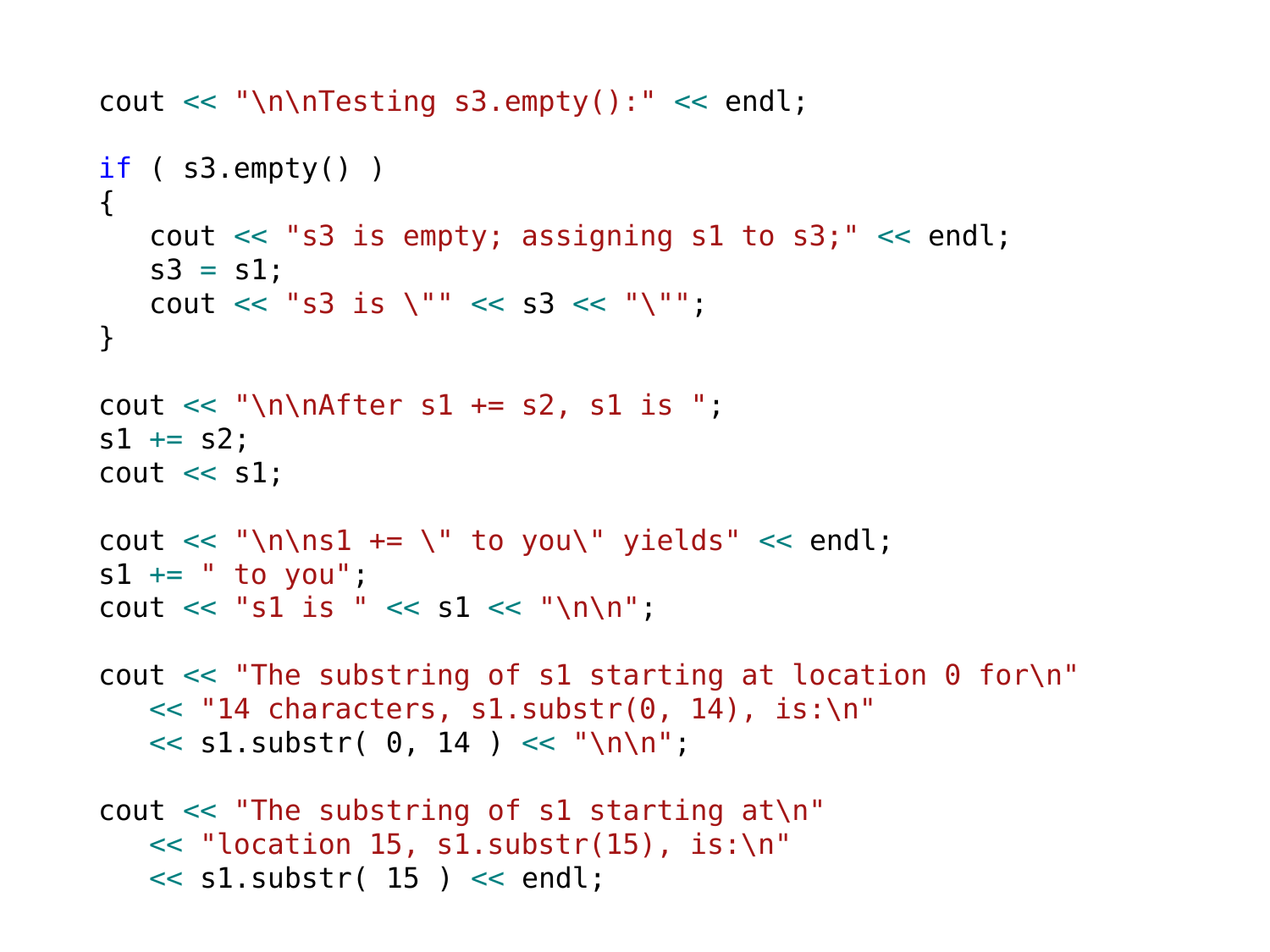

cout << "\n\nTesting s3.empty():" << endl;

   if ( s3.empty() )
   {
      cout << "s3 is empty; assigning s1 to s3;" << endl;
      s3 = s1;
      cout << "s3 is \"" << s3 << "\"";
   }

   cout << "\n\nAfter s1 += s2, s1 is ";
   s1 += s2;
   cout << s1;

   cout << "\n\ns1 += \" to you\" yields" << endl;
   s1 += " to you";
   cout << "s1 is " << s1 << "\n\n";

   cout << "The substring of s1 starting at location 0 for\n"
      << "14 characters, s1.substr(0, 14), is:\n"
      << s1.substr( 0, 14 ) << "\n\n";

   cout << "The substring of s1 starting at\n"
      << "location 15, s1.substr(15), is:\n"
      << s1.substr( 15 ) << endl;